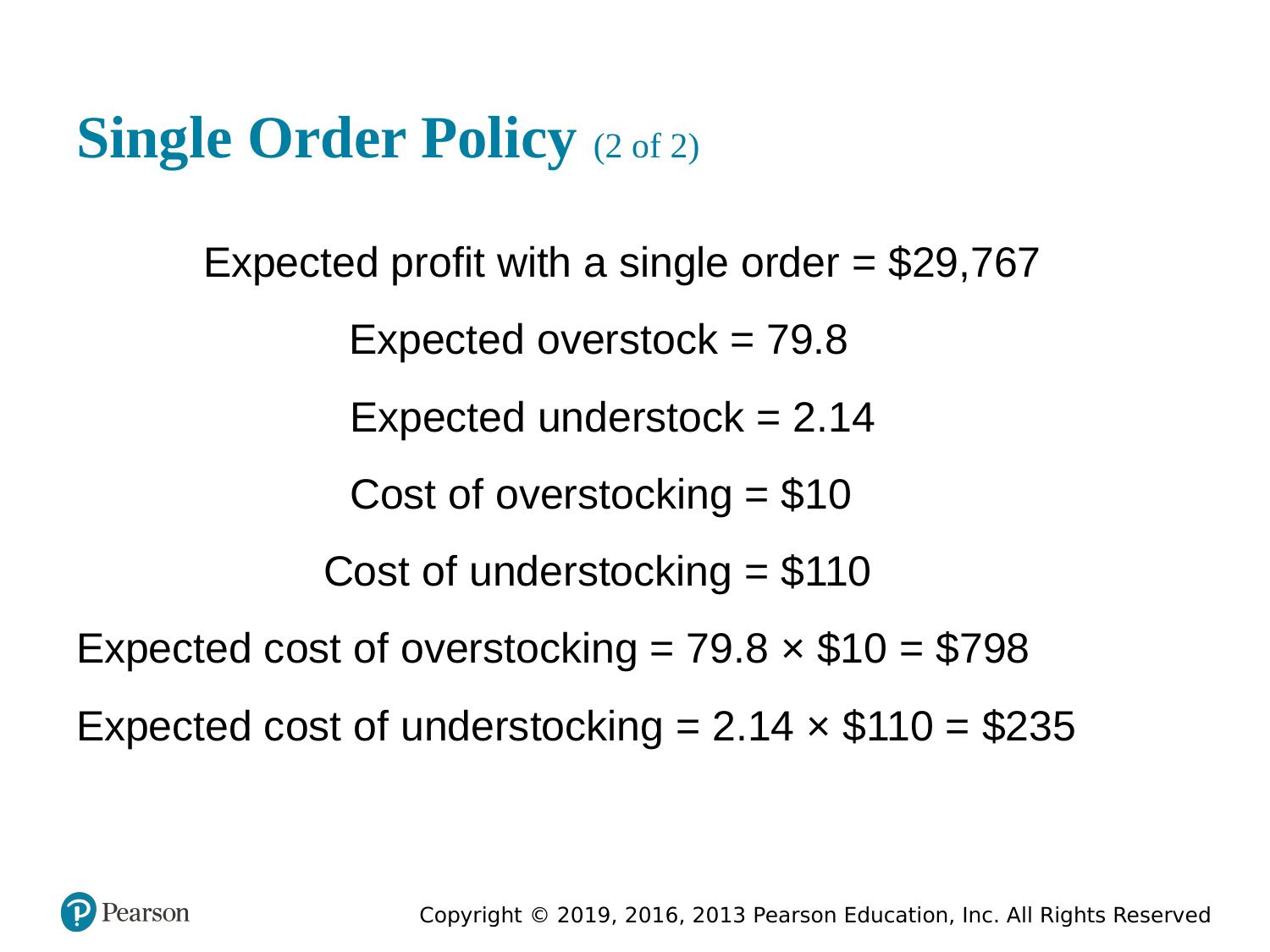

# Single Order Policy (2 of 2)
	Expected profit with a single order = $29,767
Expected overstock = 79.8
Expected understock = 2.14
Cost of overstocking = $10
Cost of understocking = $110
Expected cost of overstocking = 79.8 × $10 = $798
Expected cost of understocking = 2.14 × $110 = $235